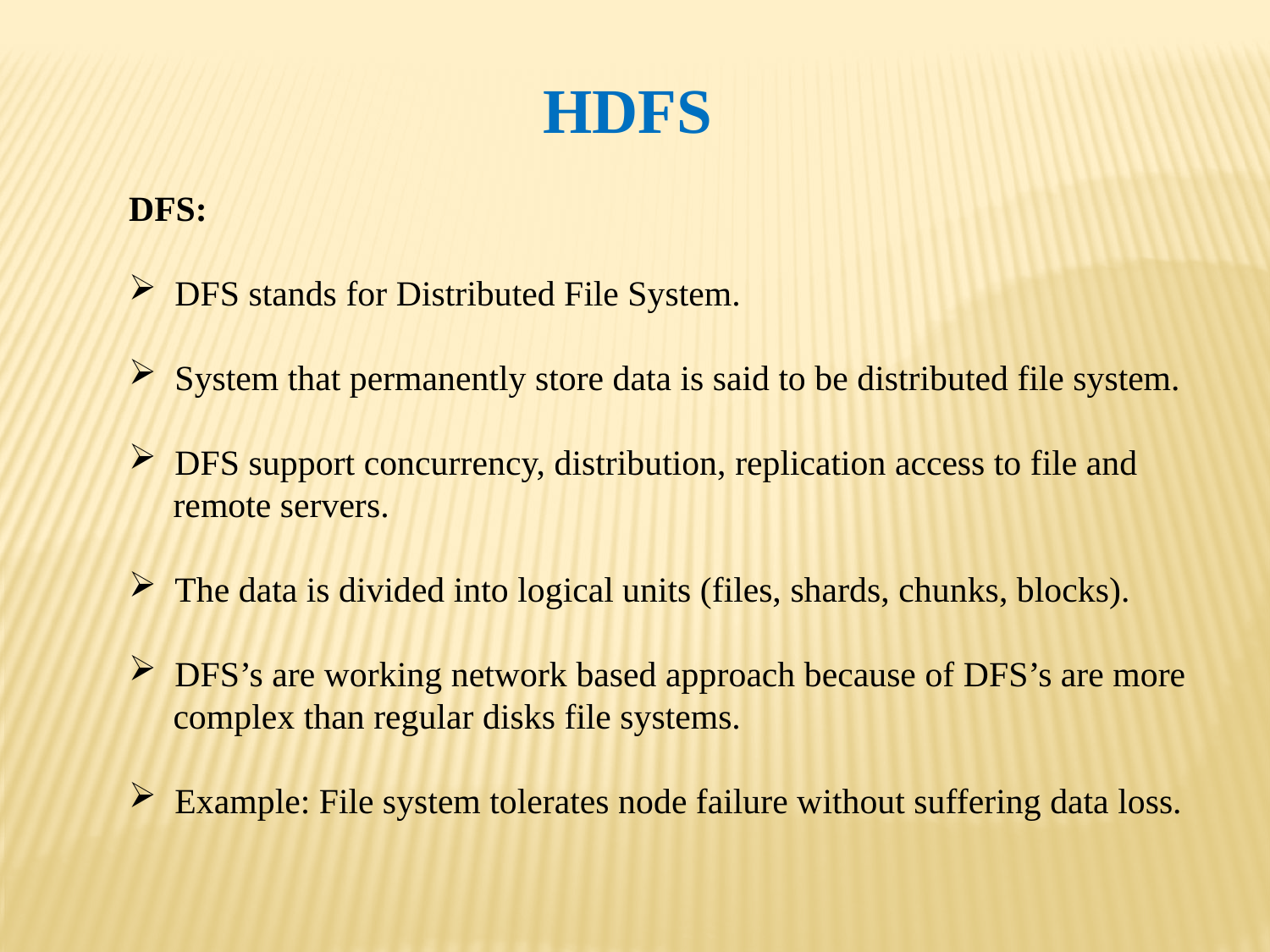

HDFS
DFS:

  DFS stands for Distributed File System.

  System that permanently store data is said to be distributed file system.

  DFS support concurrency, distribution, replication access to file and
     remote servers.

  The data is divided into logical units (files, shards, chunks, blocks).

  DFS’s are working network based approach because of DFS’s are more
     complex than regular disks file systems.

  Example: File system tolerates node failure without suffering data loss.